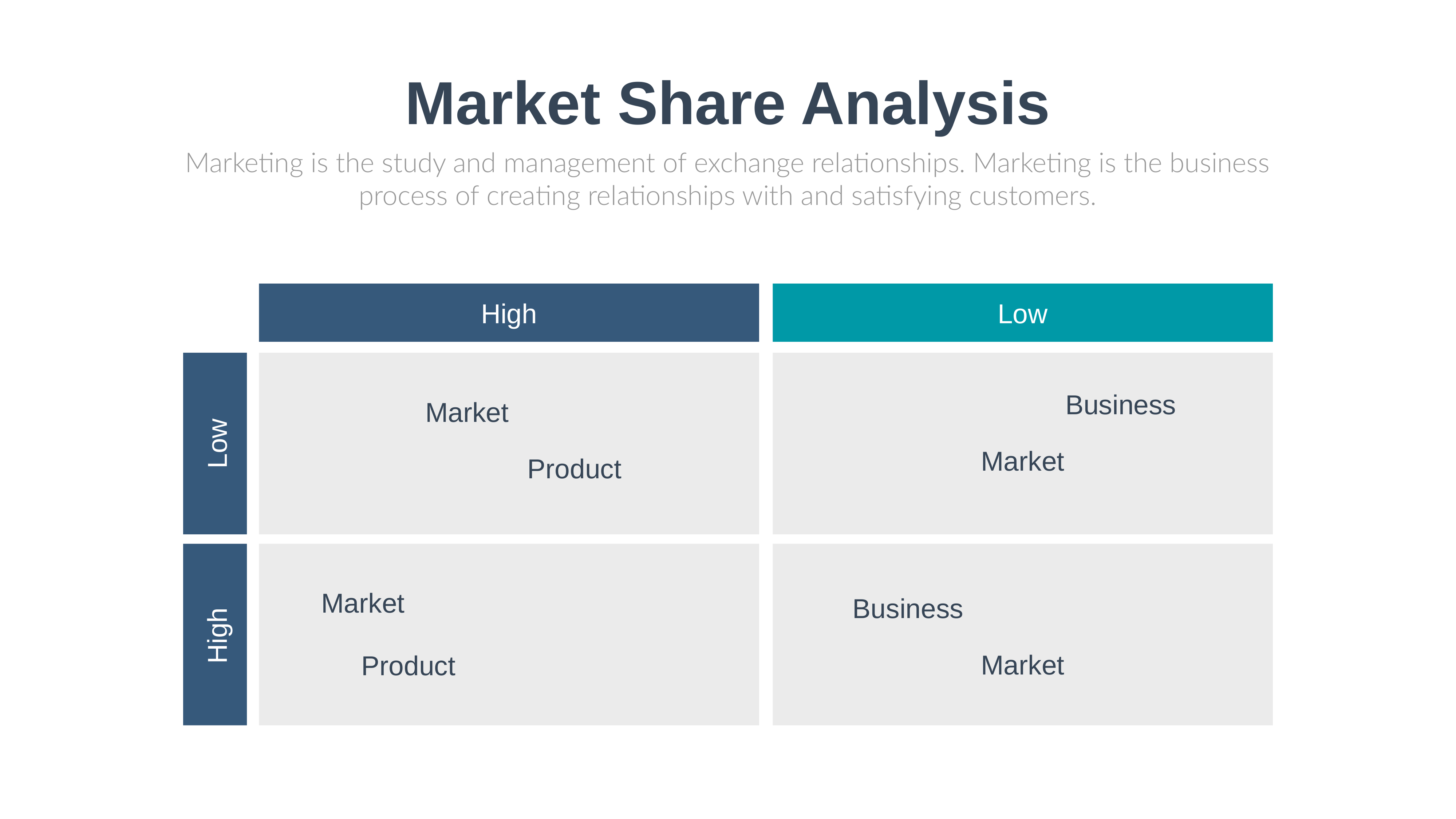

Market Share Analysis
Marketing is the study and management of exchange relationships. Marketing is the business process of creating relationships with and satisfying customers.

High
Low
Low
High
Business
Market
Market
Product
Market
Business
Market
Product